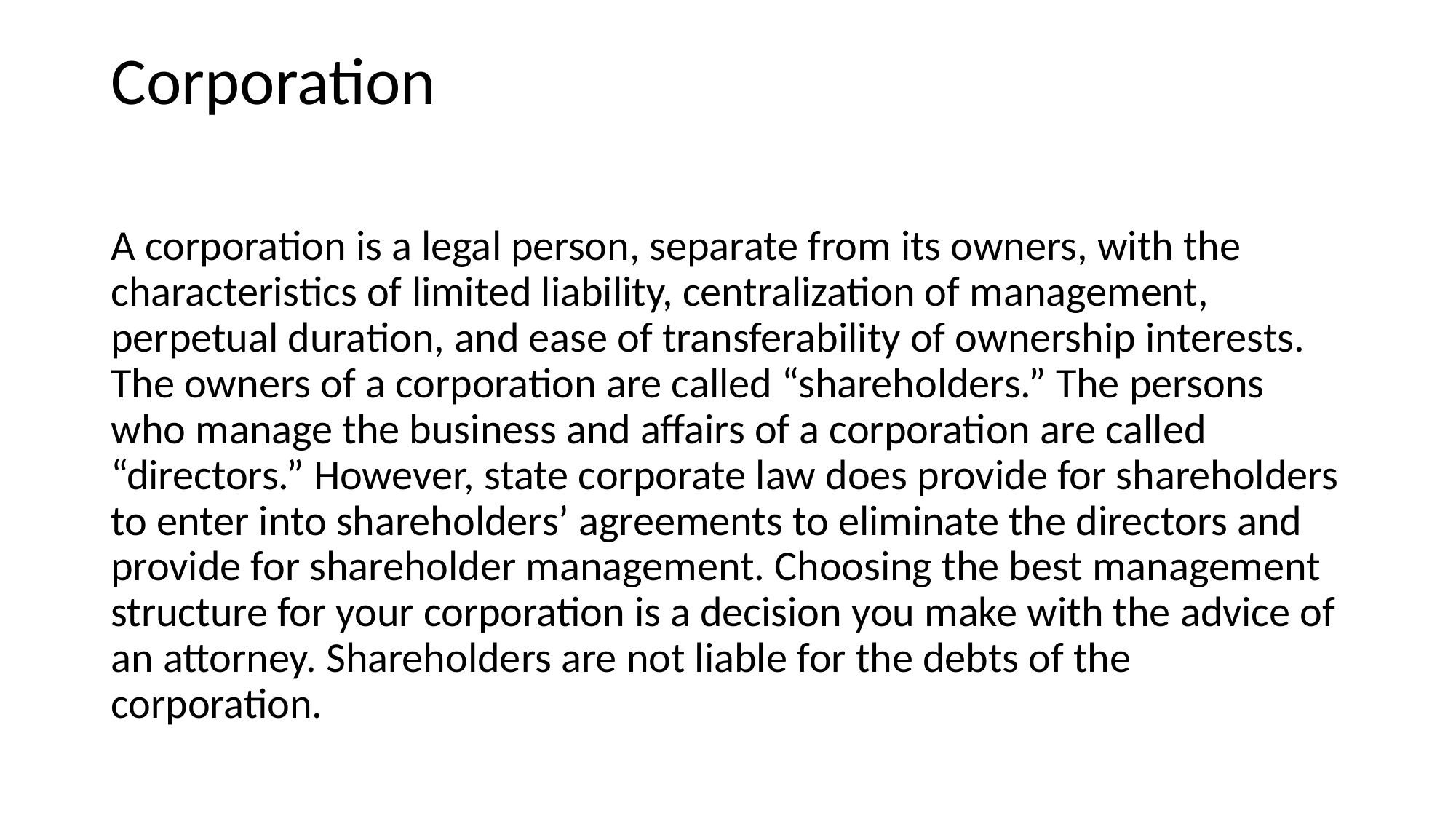

# Corporation
A corporation is a legal person, separate from its owners, with the characteristics of limited liability, centralization of management, perpetual duration, and ease of transferability of ownership interests. The owners of a corporation are called “shareholders.” The persons who manage the business and affairs of a corporation are called “directors.” However, state corporate law does provide for shareholders to enter into shareholders’ agreements to eliminate the directors and provide for shareholder management. Choosing the best management structure for your corporation is a decision you make with the advice of an attorney. Shareholders are not liable for the debts of the corporation.